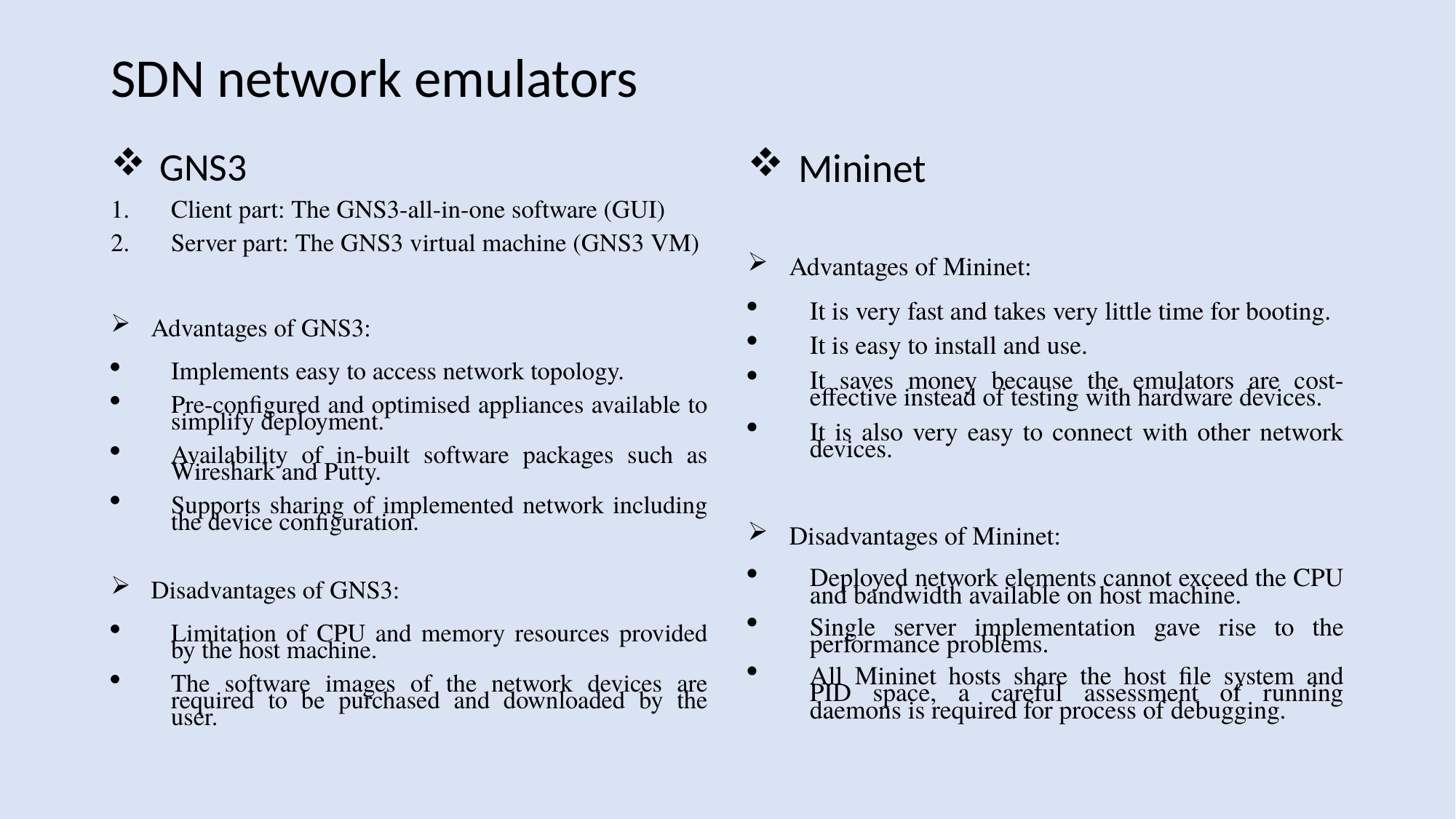

# SDN network emulators
 GNS3
Client part: The GNS3-all-in-one software (GUI)
Server part: The GNS3 virtual machine (GNS3 VM)

Advantages of GNS3:
Implements easy to access network topology.
Pre-configured and optimised appliances available to simplify deployment.
Availability of in-built software packages such as Wireshark and Putty.
Supports sharing of implemented network including the device configuration.

Disadvantages of GNS3:
Limitation of CPU and memory resources provided by the host machine.
The software images of the network devices are required to be purchased and downloaded by the user.
 Mininet

Advantages of Mininet:
It is very fast and takes very little time for booting.
It is easy to install and use.
It saves money because the emulators are cost-effective instead of testing with hardware devices.
It is also very easy to connect with other network devices.

Disadvantages of Mininet:
Deployed network elements cannot exceed the CPU and bandwidth available on host machine.
Single server implementation gave rise to the performance problems.
All Mininet hosts share the host file system and PID space, a careful assessment of running daemons is required for process of debugging.